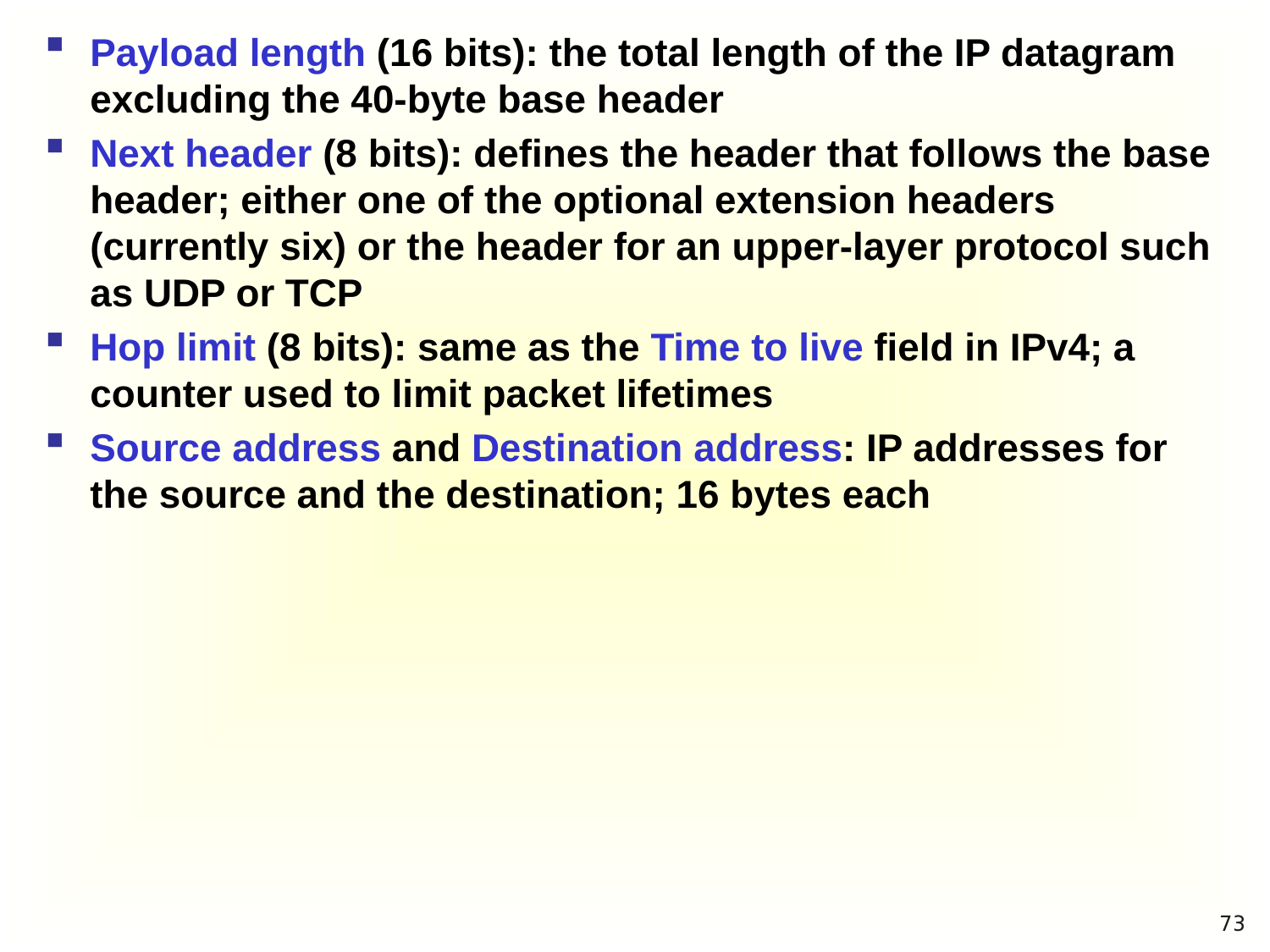

Payload length (16 bits): the total length of the IP datagram excluding the 40-byte base header
Next header (8 bits): defines the header that follows the base header; either one of the optional extension headers (currently six) or the header for an upper-layer protocol such as UDP or TCP
Hop limit (8 bits): same as the Time to live field in IPv4; a counter used to limit packet lifetimes
Source address and Destination address: IP addresses for the source and the destination; 16 bytes each
73